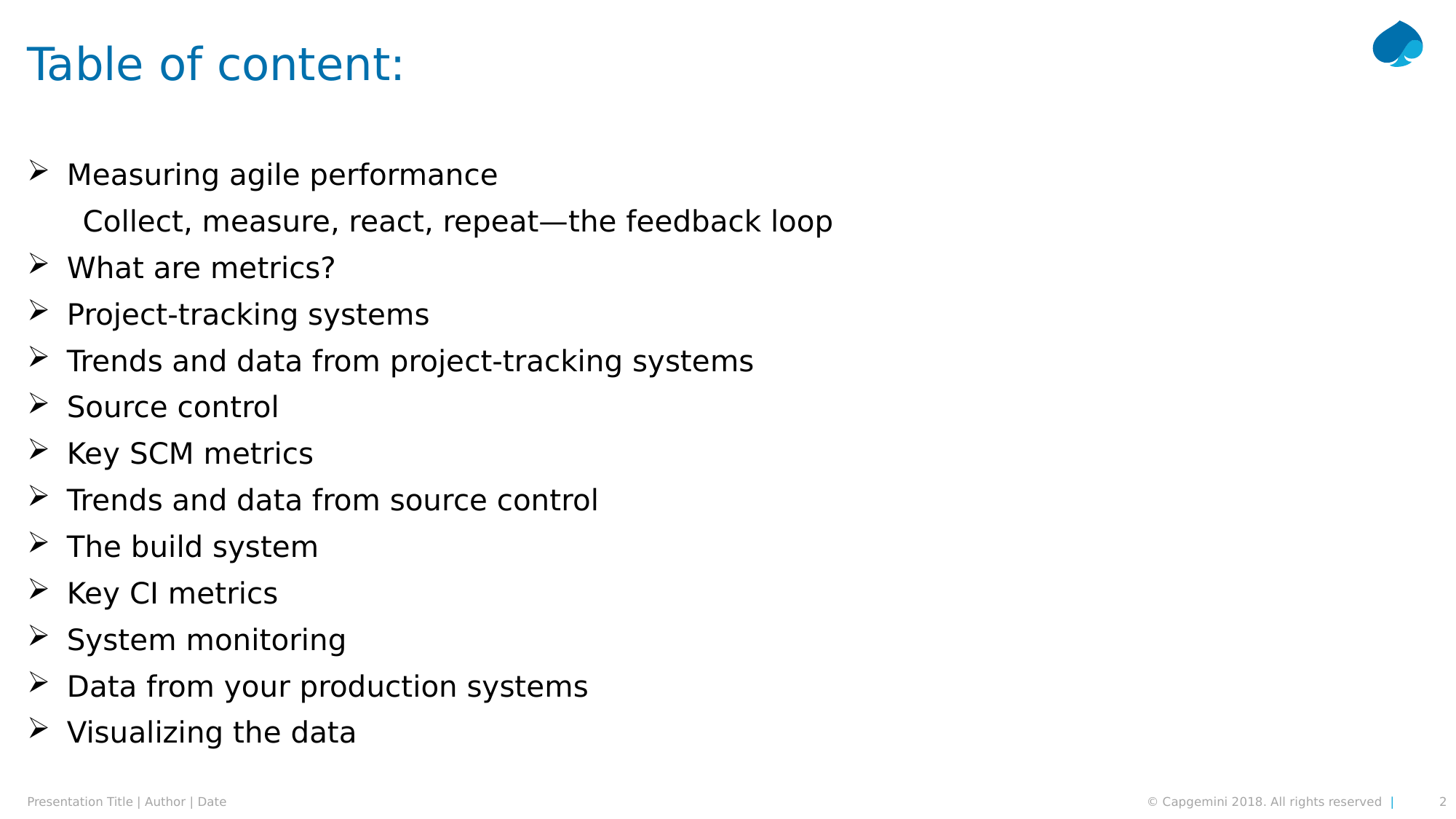

# Table of content:
Measuring agile performance
      Collect, measure, react, repeat—the feedback loop
What are metrics?
Project-tracking systems
Trends and data from project-tracking systems
Source control
Key SCM metrics
Trends and data from source control
The build system
Key CI metrics
System monitoring
Data from your production systems
Visualizing the data